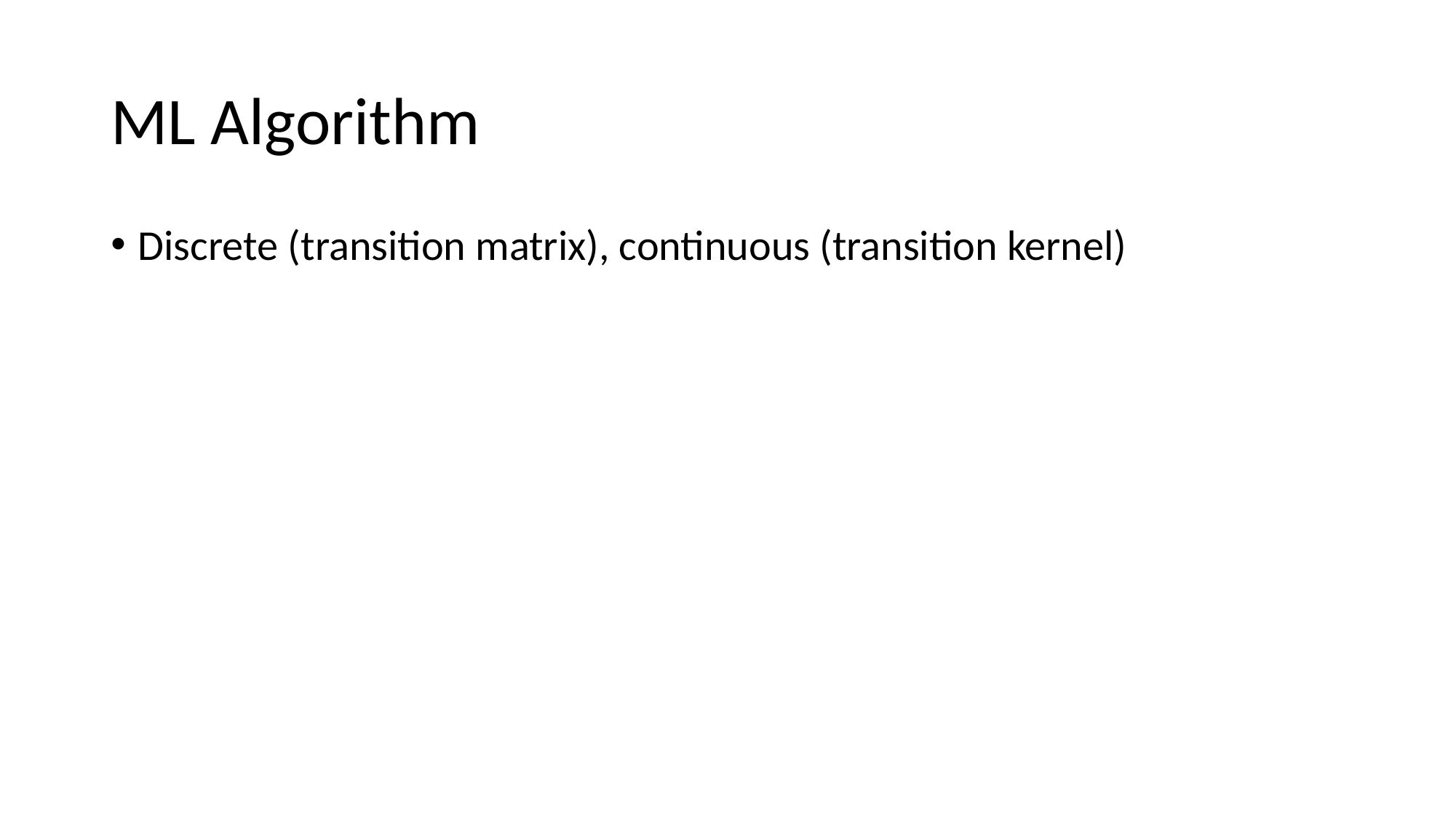

# ML Algorithm
Discrete (transition matrix), continuous (transition kernel)